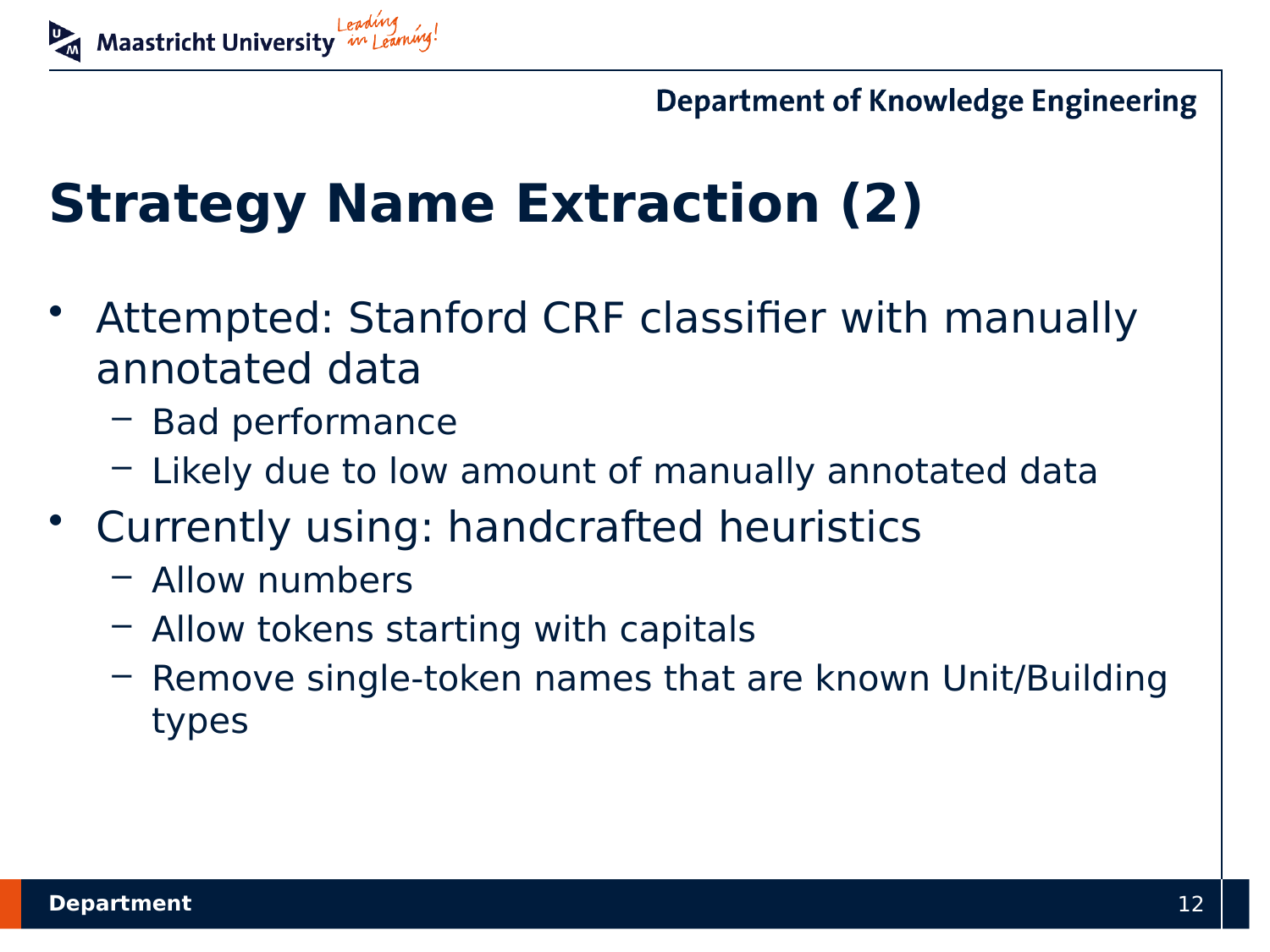

# Strategy Name Extraction (2)
Attempted: Stanford CRF classifier with manually annotated data
Bad performance
Likely due to low amount of manually annotated data
Currently using: handcrafted heuristics
Allow numbers
Allow tokens starting with capitals
Remove single-token names that are known Unit/Building types